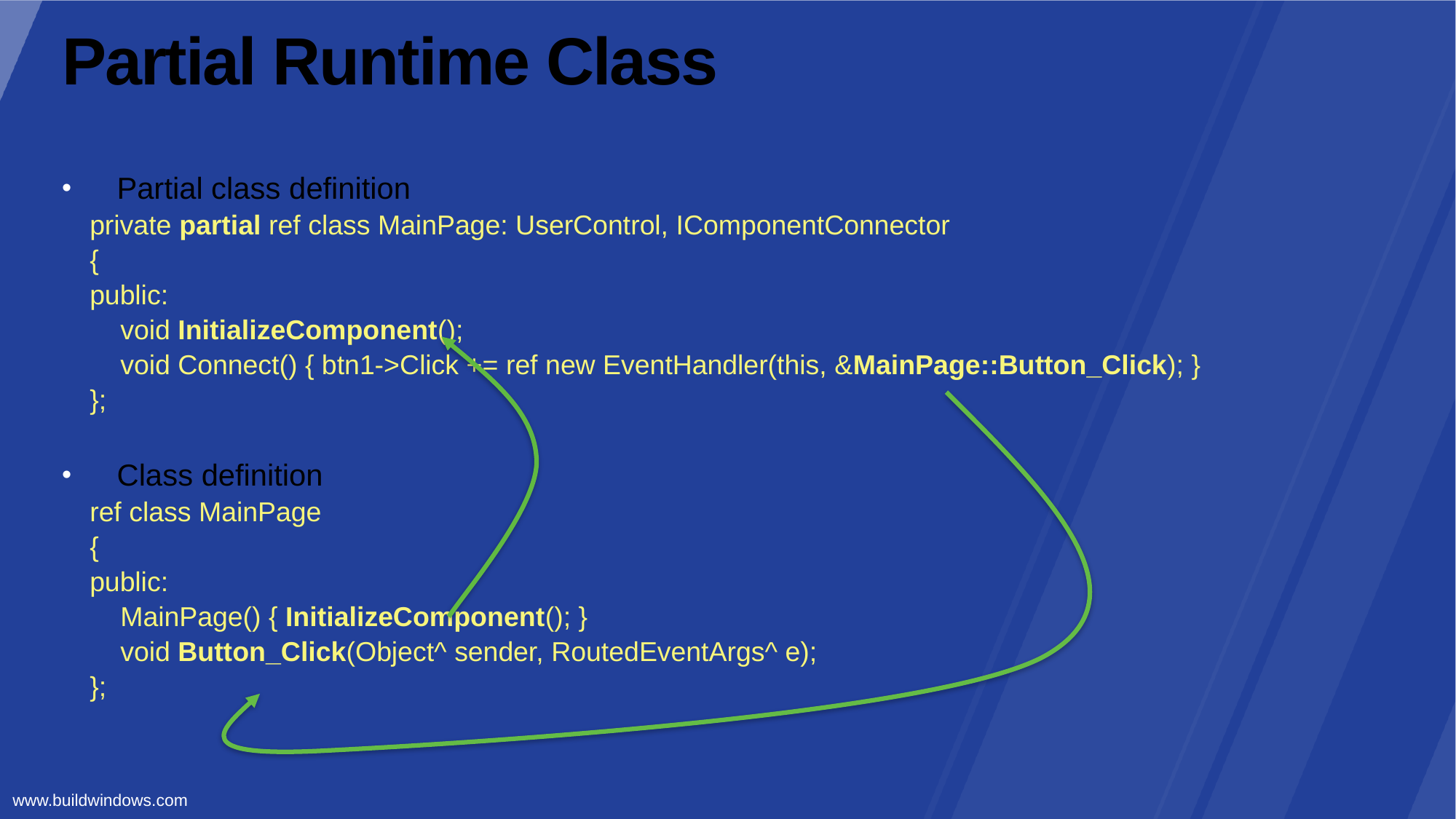

# Partial Runtime Class
Partial class definition
private partial ref class MainPage: UserControl, IComponentConnector
{
public:
    void InitializeComponent();
    void Connect() { btn1->Click += ref new EventHandler(this, &MainPage::Button_Click); }
};

Class definition
ref class MainPage
{
public:
    MainPage() { InitializeComponent(); }
    void Button_Click(Object^ sender, RoutedEventArgs^ e);
};